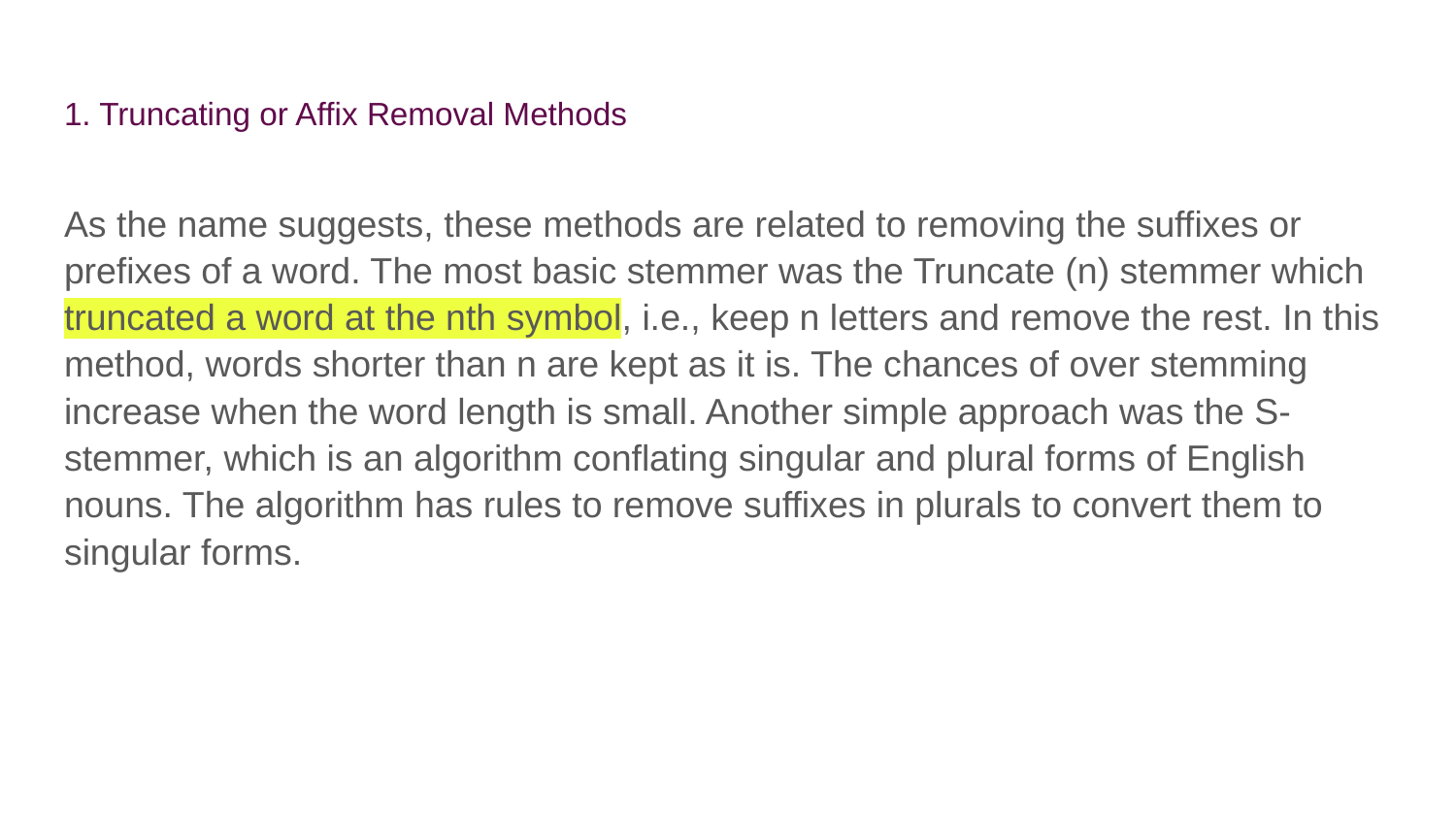

# 1. Truncating or Affix Removal Methods

As the name suggests, these methods are related to removing the suffixes or prefixes of a word. The most basic stemmer was the Truncate (n) stemmer which truncated a word at the nth symbol, i.e., keep n letters and remove the rest. In this method, words shorter than n are kept as it is. The chances of over stemming increase when the word length is small. Another simple approach was the S-stemmer, which is an algorithm conflating singular and plural forms of English nouns. The algorithm has rules to remove suffixes in plurals to convert them to singular forms.